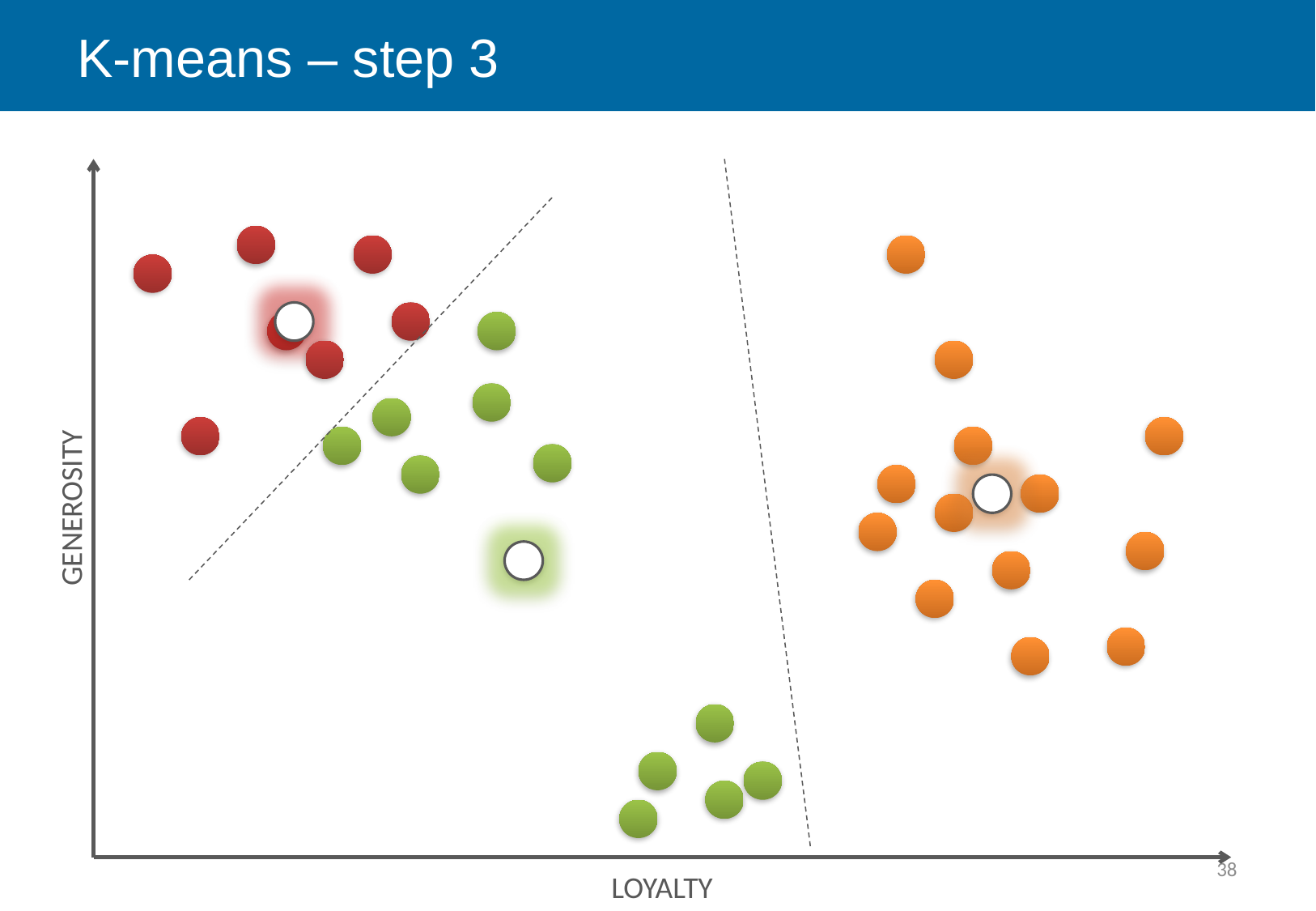

# K-means – step 3

GENEROSITY

38
LOYALTY